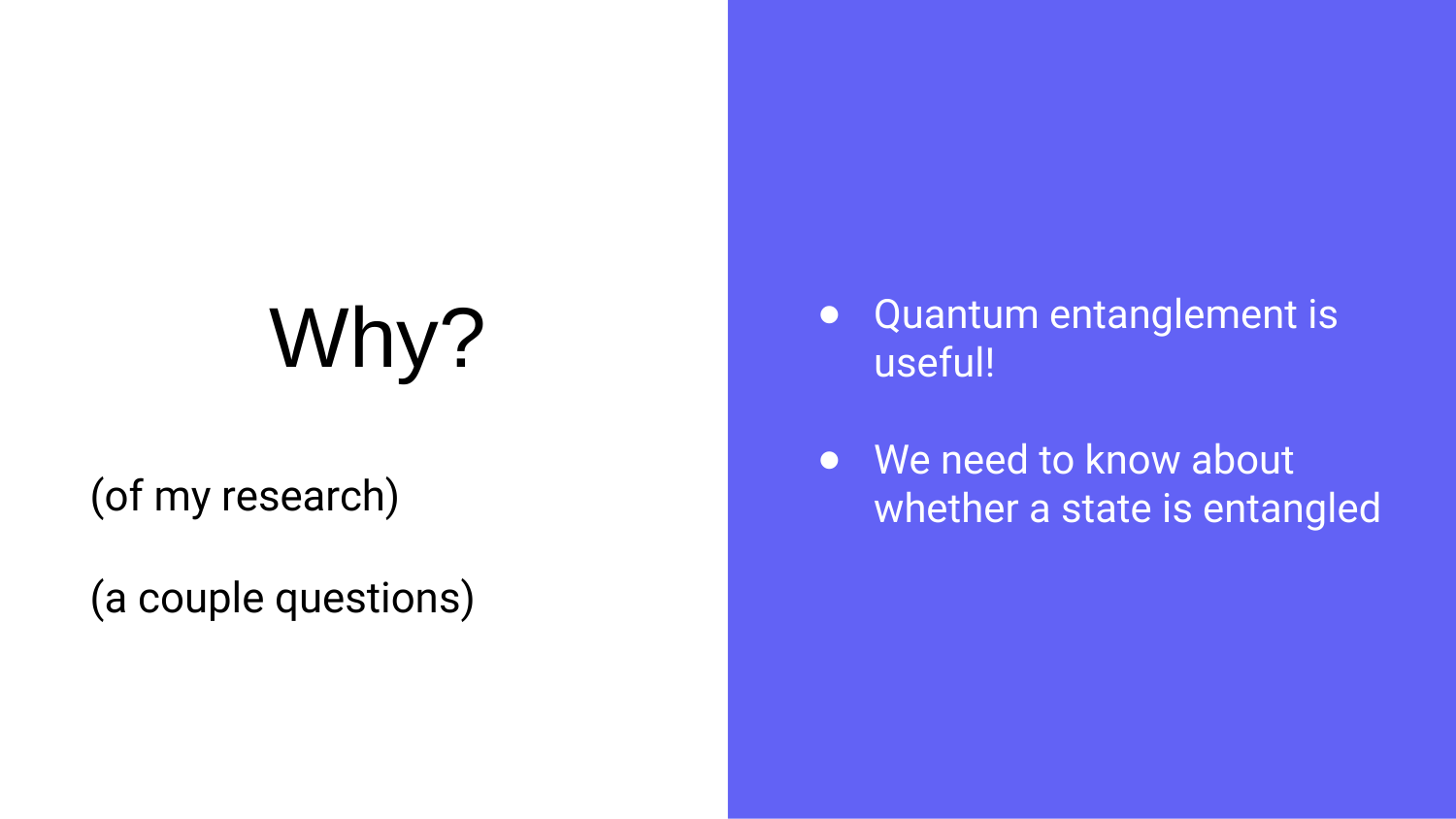

Quantum entanglement is useful!

We need to know about whether a state is entangled
# Why?
(of my research)

(a couple questions)